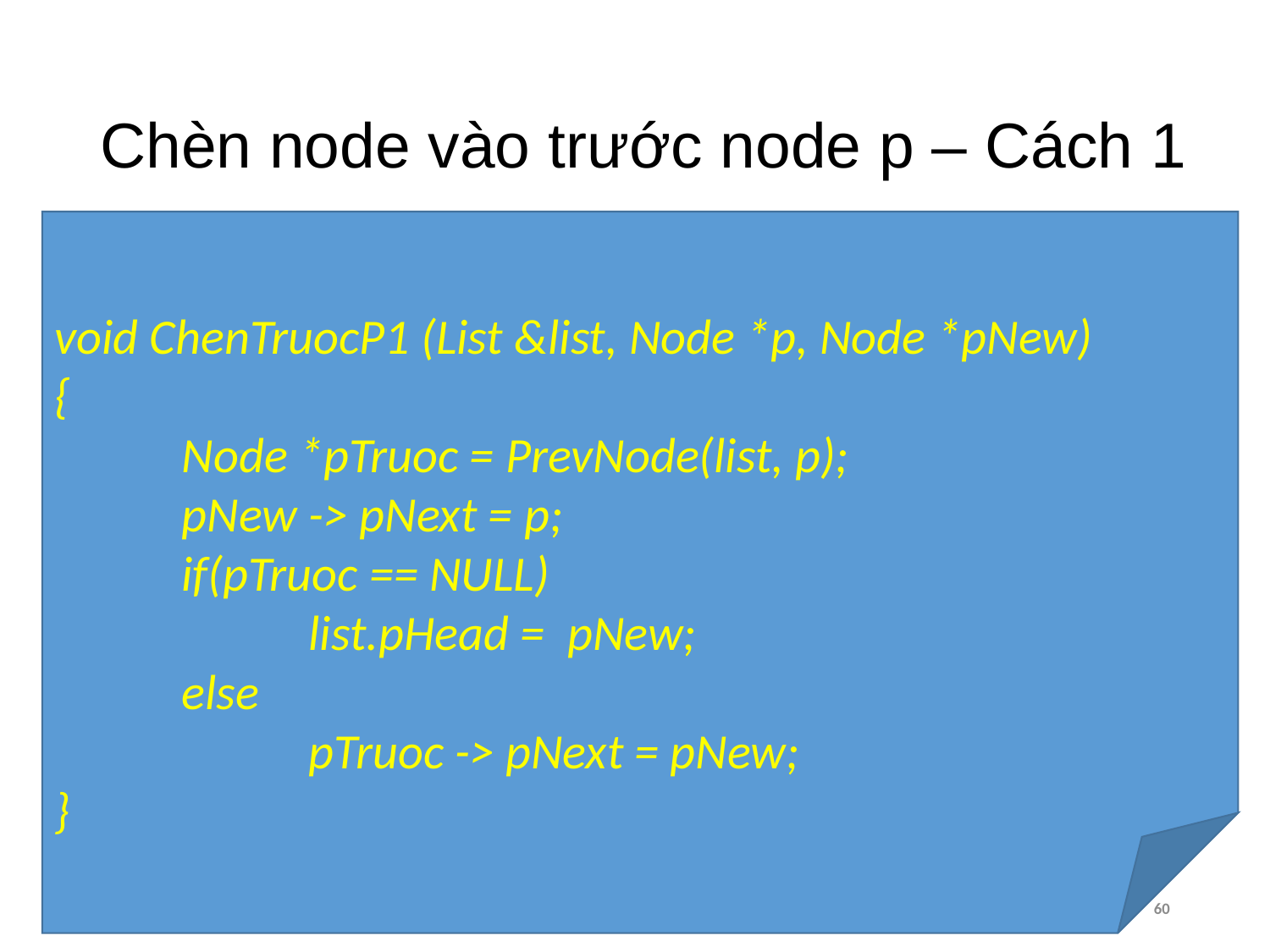

# Chèn node vào trước node p – Cách 1

void ChenTruocP1 (List &list, Node *p, Node *pNew)
{
	Node *pTruoc = PrevNode(list, p);
	pNew -> pNext = p;
	if(pTruoc == NULL)
		list.pHead =  pNew;
	else
		pTruoc -> pNext = pNew;
}
60